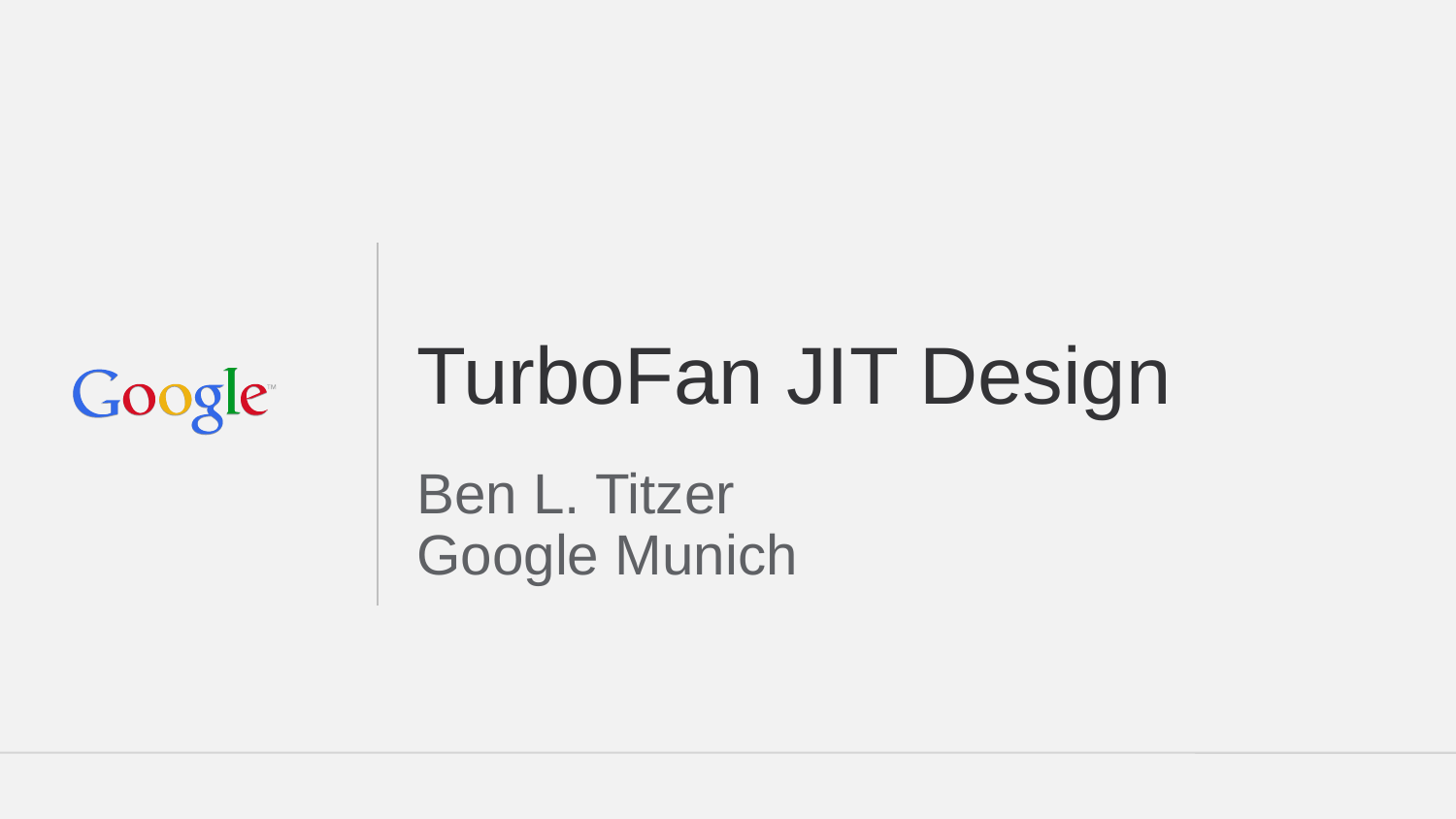

# TurboFan JIT Design
Ben L. Titzer
Google Munich